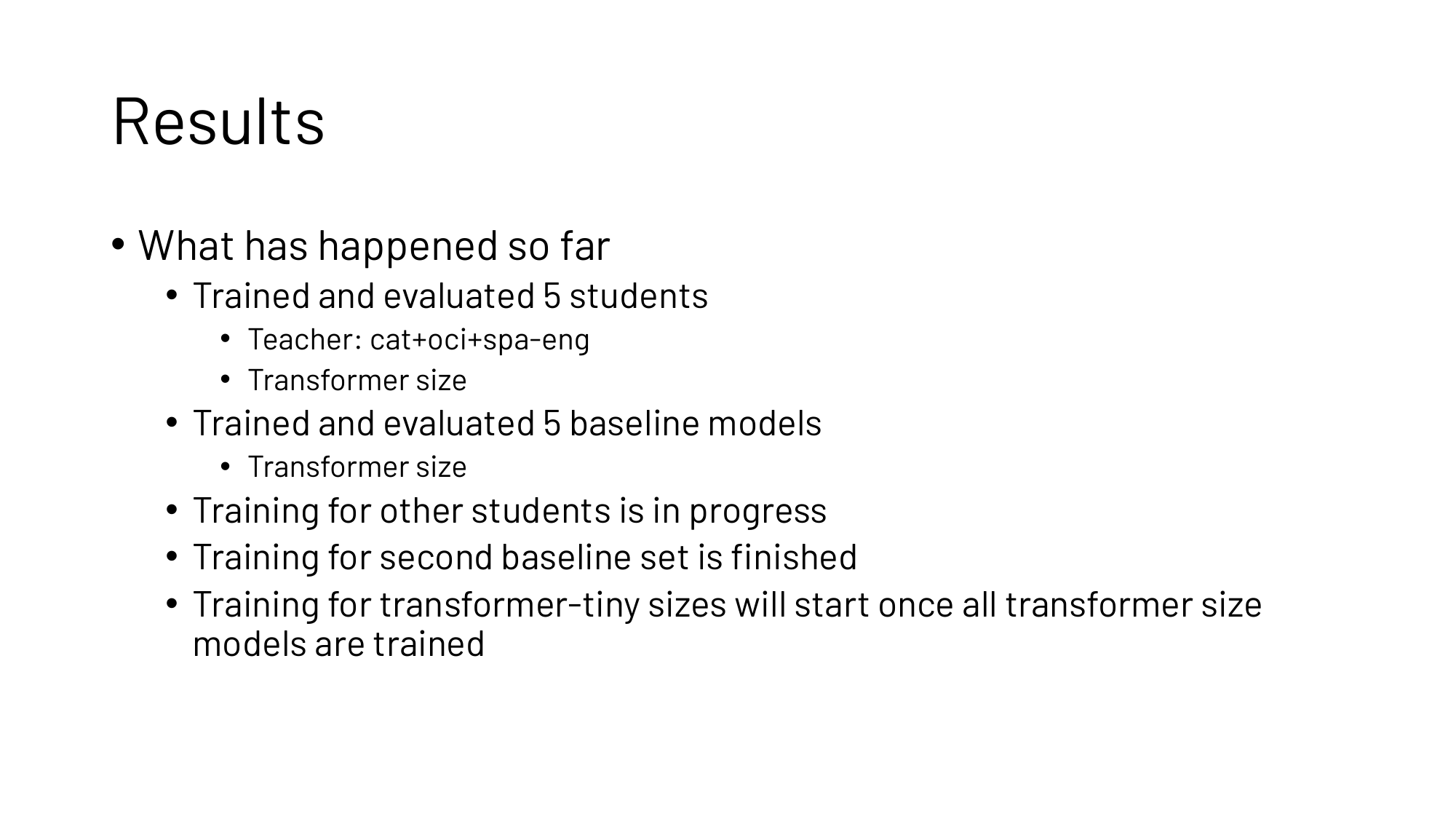

# Results
What has happened so far
Trained and evaluated 5 students
Teacher: cat+oci+spa-eng
Transformer size
Trained and evaluated 5 baseline models
Transformer size
Training for other students is in progress
Training for second baseline set is finished
Training for transformer-tiny sizes will start once all transformer size models are trained